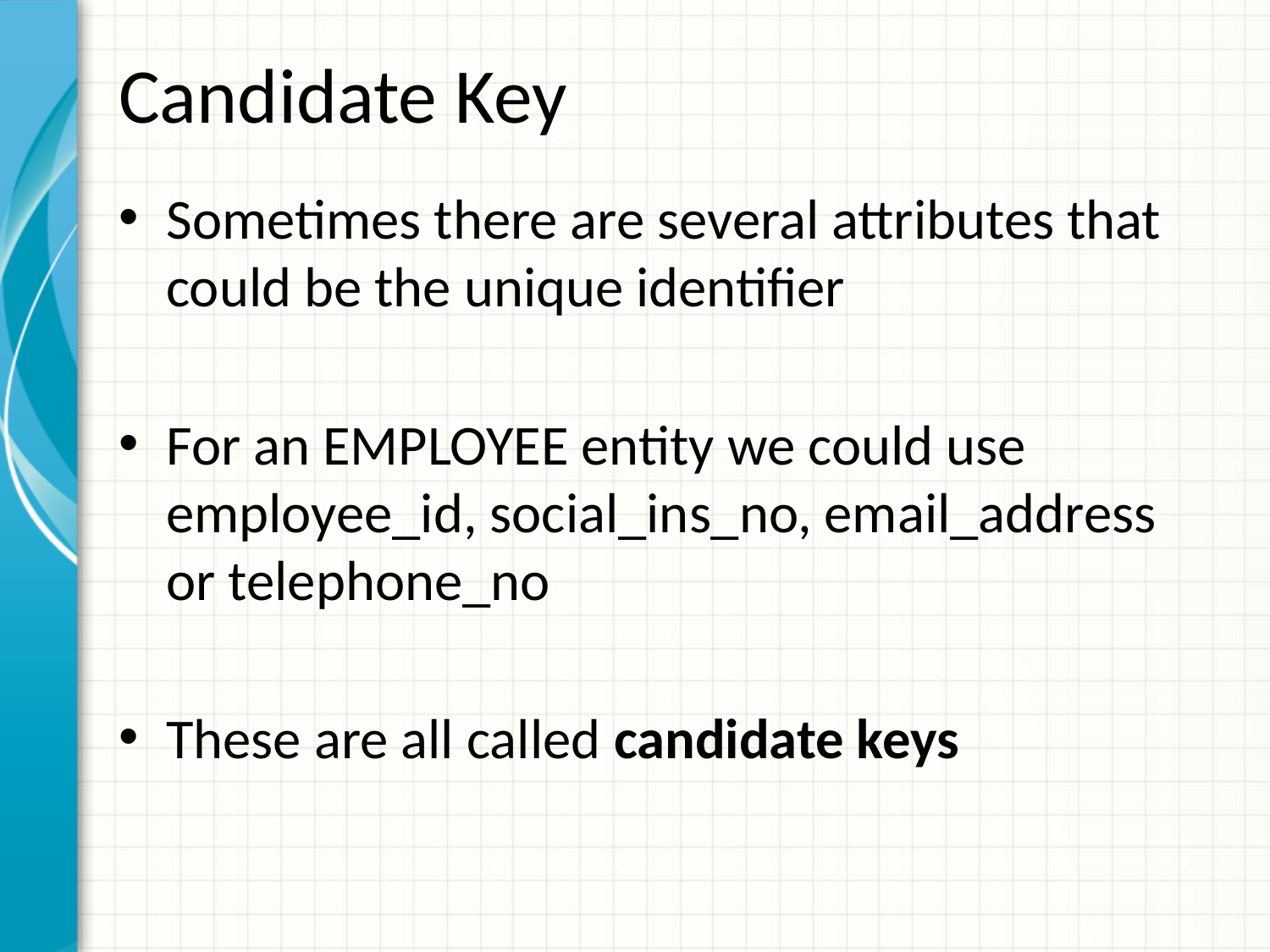

# Candidate Key
Sometimes there are several attributes that could be the unique identifier

For an EMPLOYEE entity we could use employee_id, social_ins_no, email_address or telephone_no

These are all called candidate keys